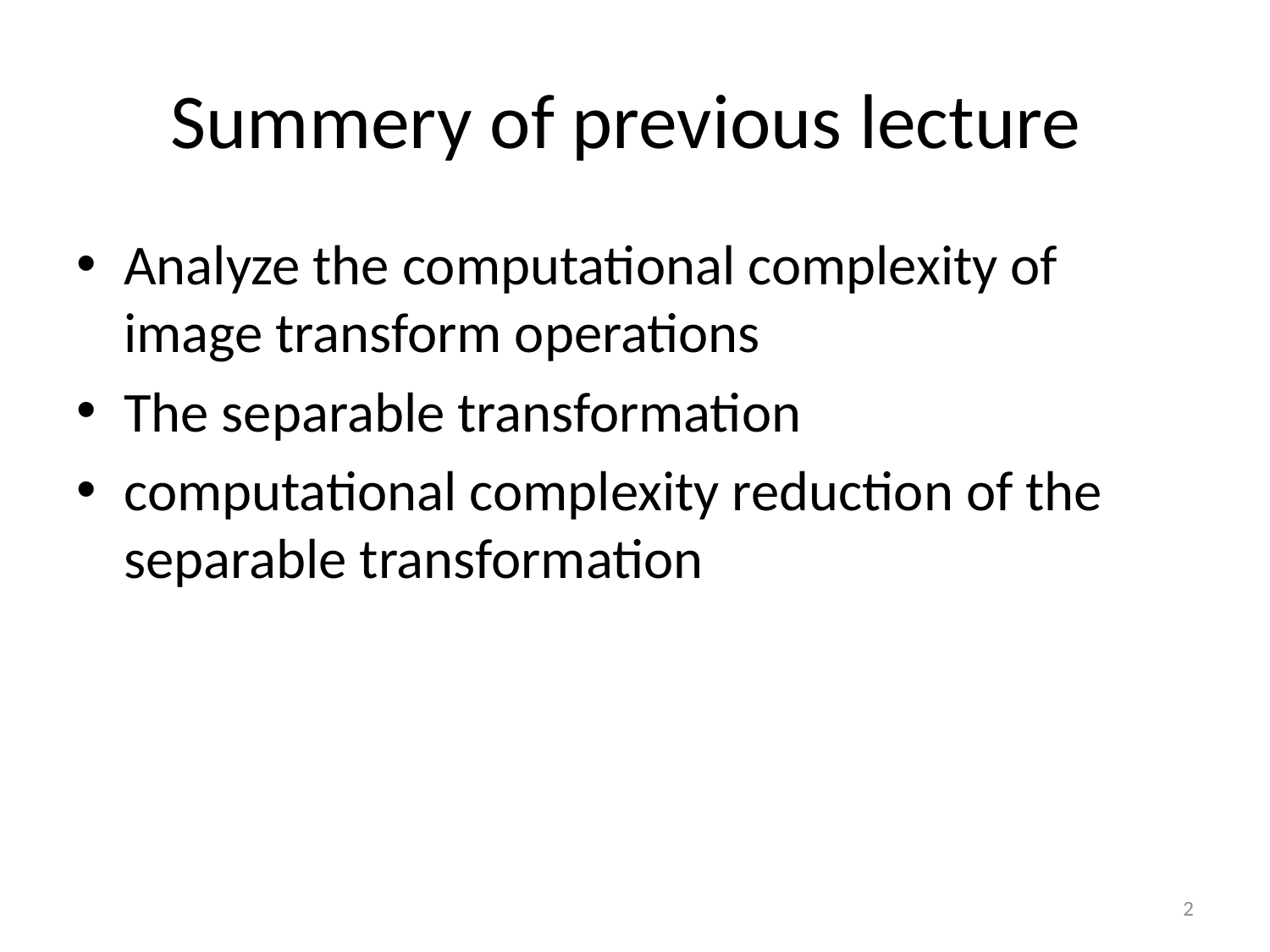

# Summery of previous lecture
Analyze the computational complexity of image transform operations
The separable transformation
computational complexity reduction of the separable transformation
2